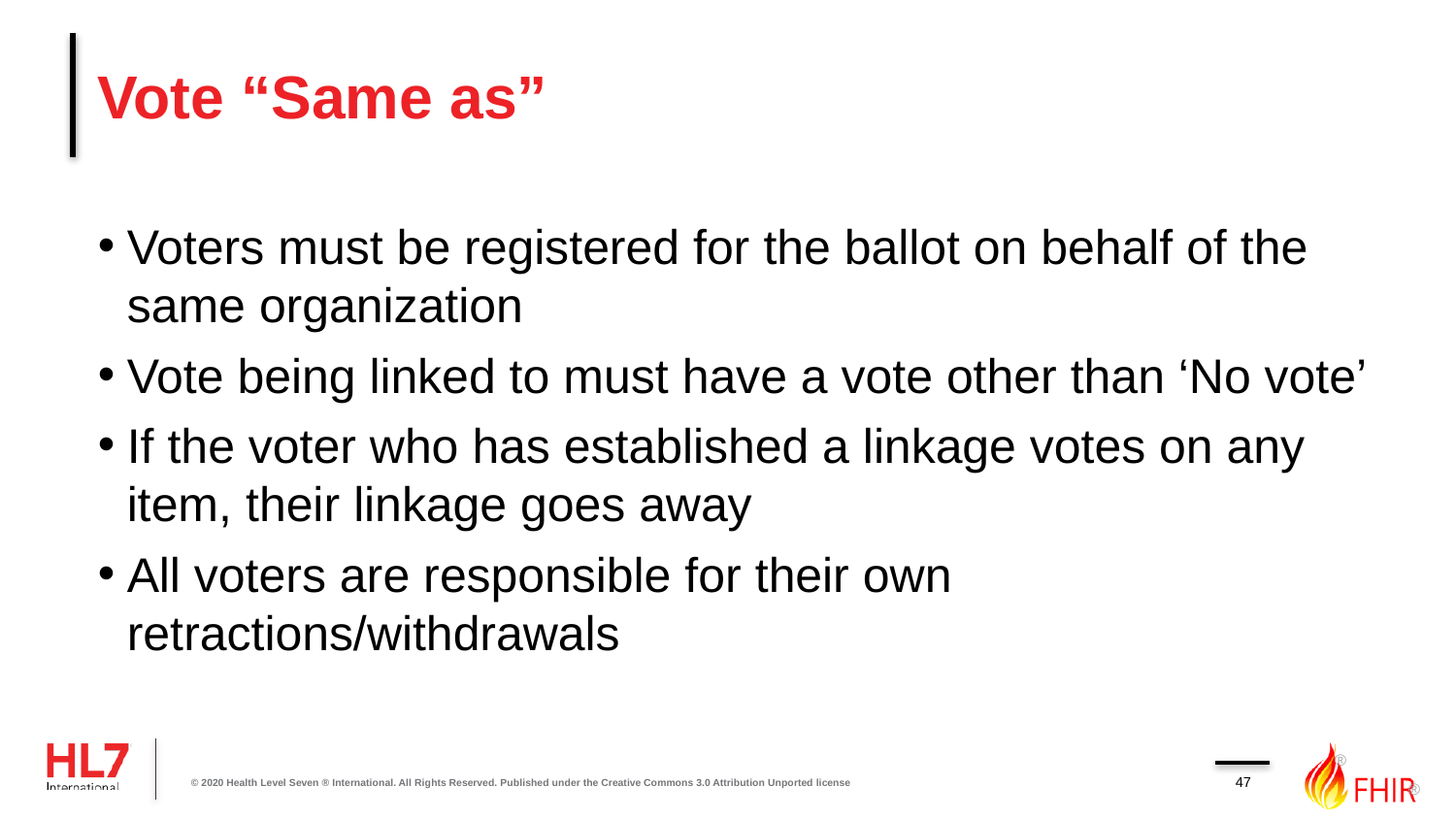

# Vote “Same as”
Voters must be registered for the ballot on behalf of the same organization
Vote being linked to must have a vote other than ‘No vote’
If the voter who has established a linkage votes on any item, their linkage goes away
All voters are responsible for their own retractions/withdrawals
47
© 2020 Health Level Seven ® International. All Rights Reserved. Published under the Creative Commons 3.0 Attribution Unported license